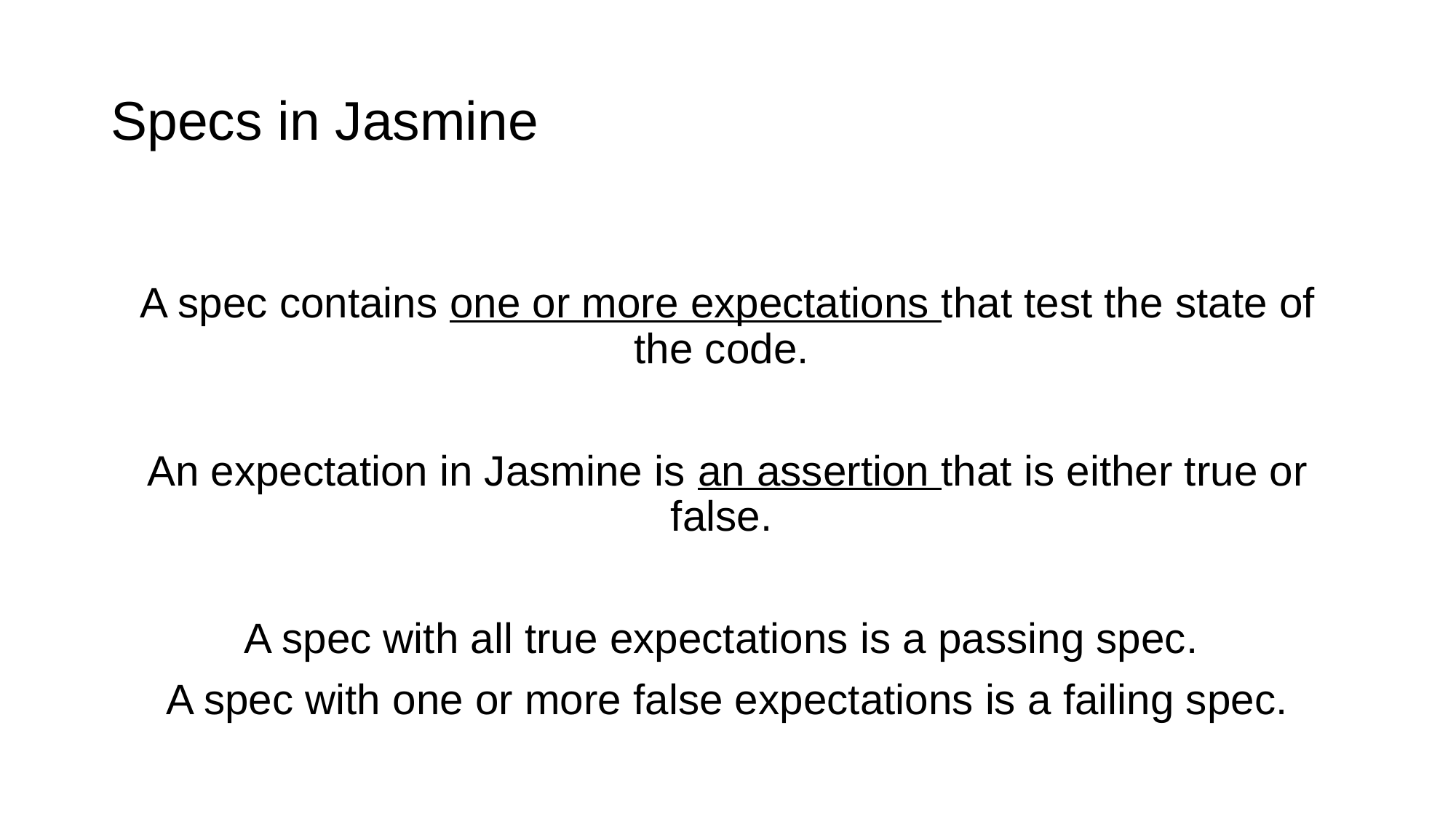

# Specs in Jasmine
A spec contains one or more expectations that test the state of the code.

An expectation in Jasmine is an assertion that is either true or false.

A spec with all true expectations is a passing spec.
A spec with one or more false expectations is a failing spec.